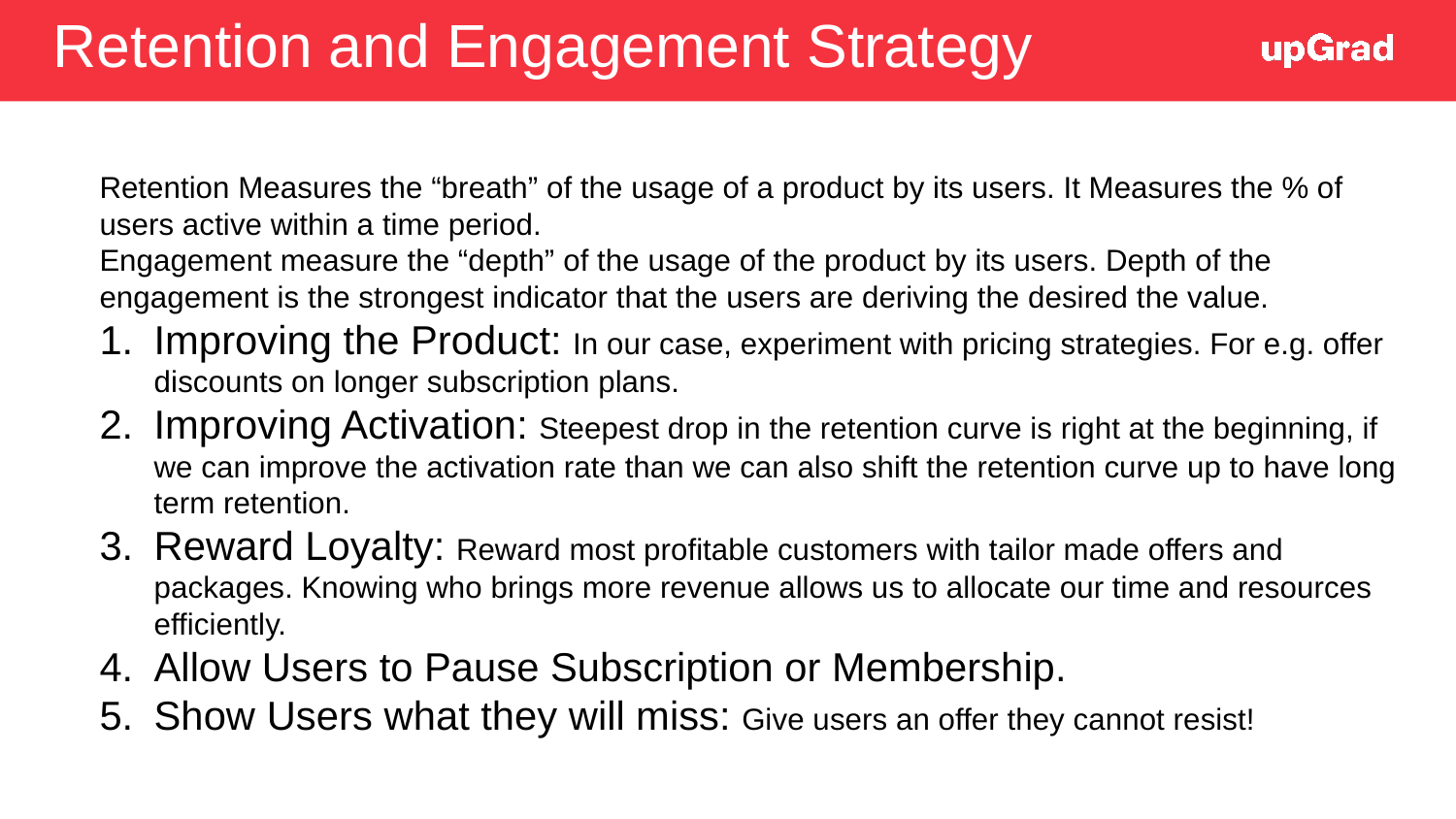

# Retention and Engagement Strategy
Retention Measures the “breath” of the usage of a product by its users. It Measures the % of users active within a time period.
Engagement measure the “depth” of the usage of the product by its users. Depth of the engagement is the strongest indicator that the users are deriving the desired the value.
Improving the Product: In our case, experiment with pricing strategies. For e.g. offer discounts on longer subscription plans.
Improving Activation: Steepest drop in the retention curve is right at the beginning, if we can improve the activation rate than we can also shift the retention curve up to have long term retention.
Reward Loyalty: Reward most profitable customers with tailor made offers and packages. Knowing who brings more revenue allows us to allocate our time and resources efficiently.
Allow Users to Pause Subscription or Membership.
Show Users what they will miss: Give users an offer they cannot resist!